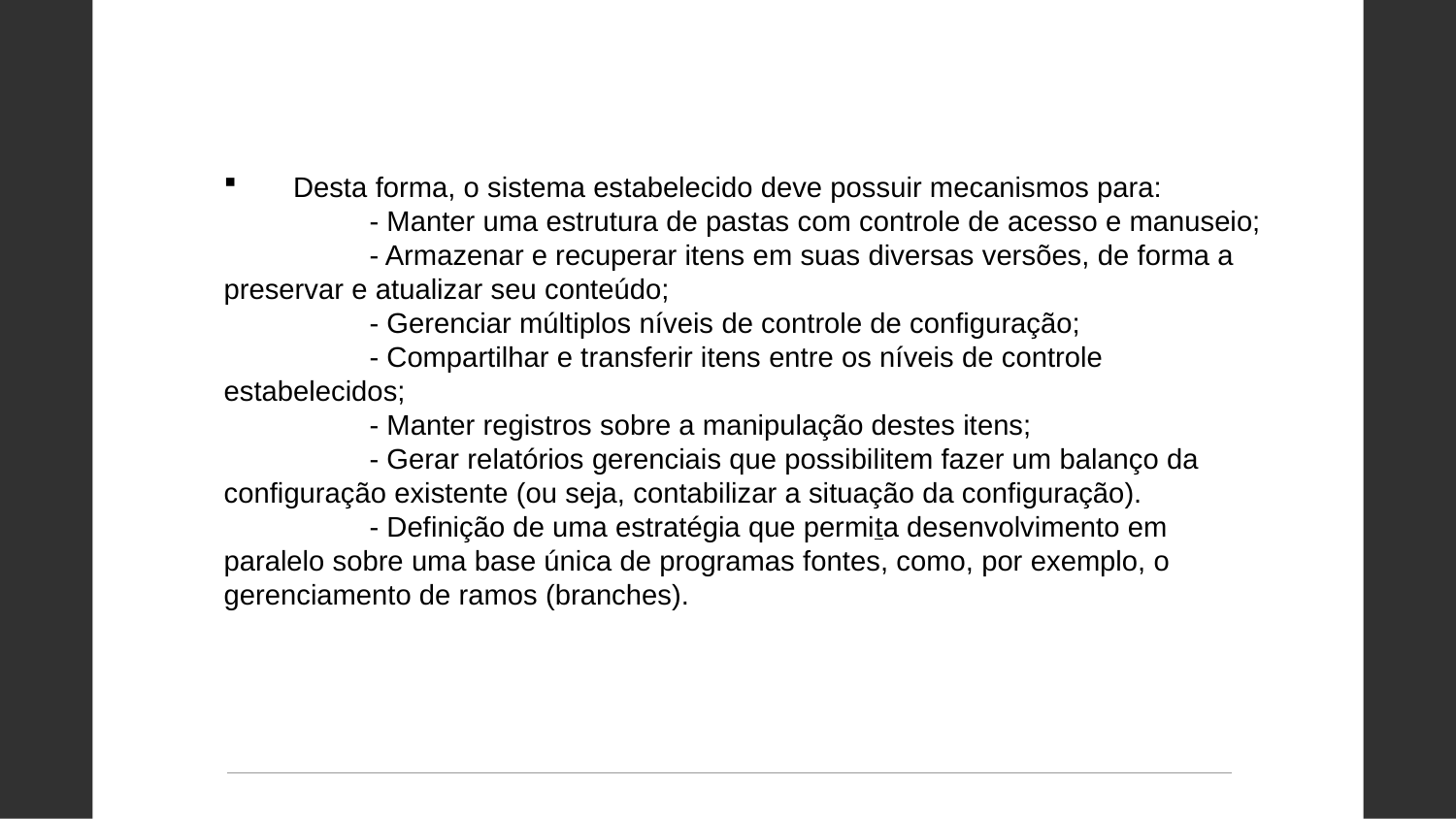

Desta forma, o sistema estabelecido deve possuir mecanismos para:
	- Manter uma estrutura de pastas com controle de acesso e manuseio;
	- Armazenar e recuperar itens em suas diversas versões, de forma a preservar e atualizar seu conteúdo;
	- Gerenciar múltiplos níveis de controle de configuração;
	- Compartilhar e transferir itens entre os níveis de controle estabelecidos;
	- Manter registros sobre a manipulação destes itens;
	- Gerar relatórios gerenciais que possibilitem fazer um balanço da configuração existente (ou seja, contabilizar a situação da configuração).
	- Definição de uma estratégia que permita desenvolvimento em paralelo sobre uma base única de programas fontes, como, por exemplo, o gerenciamento de ramos (branches).